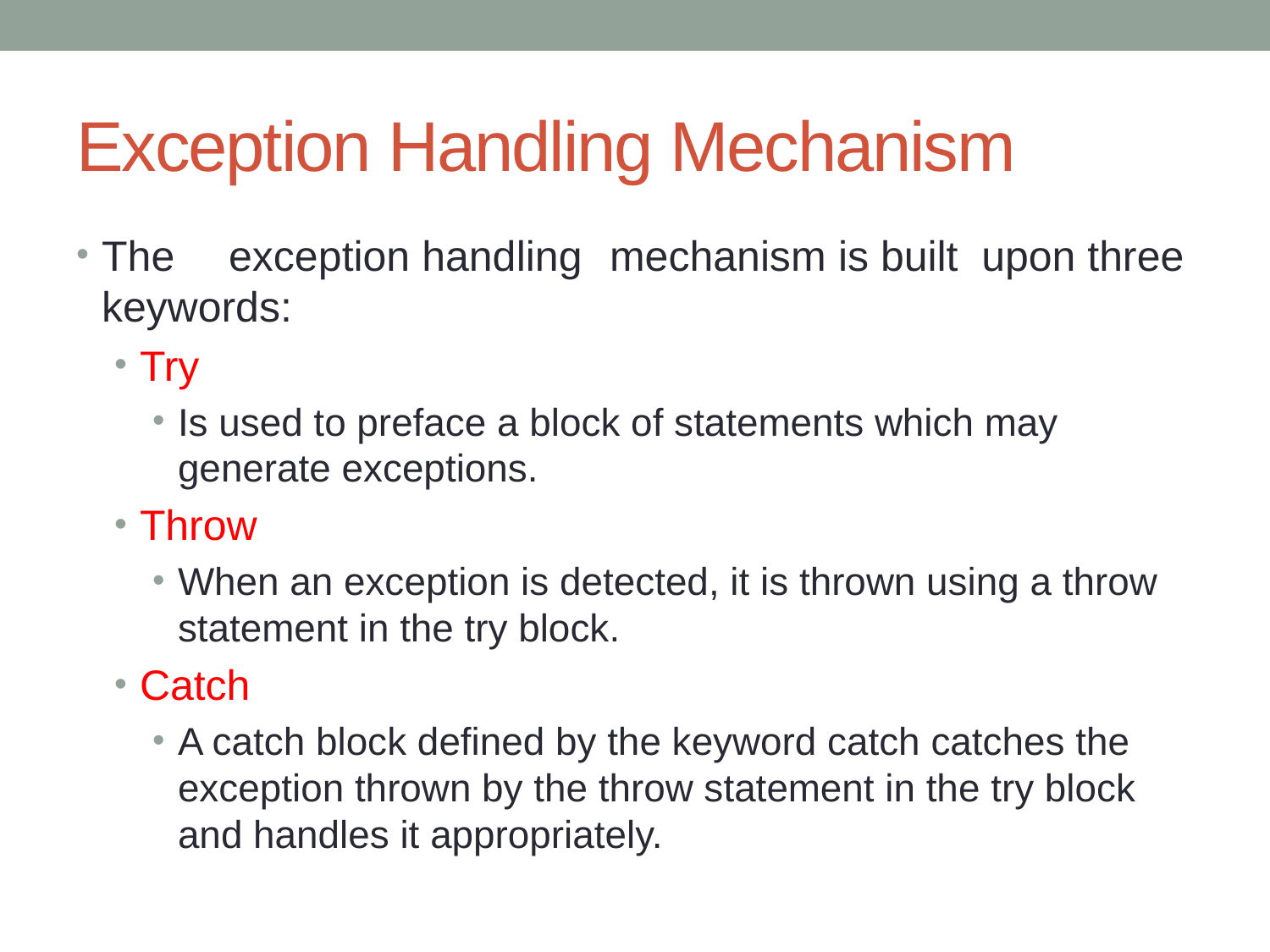

# Exception Handling Mechanism
The	exception handling	mechanism is built  upon three keywords:
Try
Is used to preface a block of statements which may generate exceptions.
Throw
When an exception is detected, it is thrown using a throw statement in the try block.
Catch
A catch block defined by the keyword catch catches the exception thrown by the throw statement in the try block and handles it appropriately.